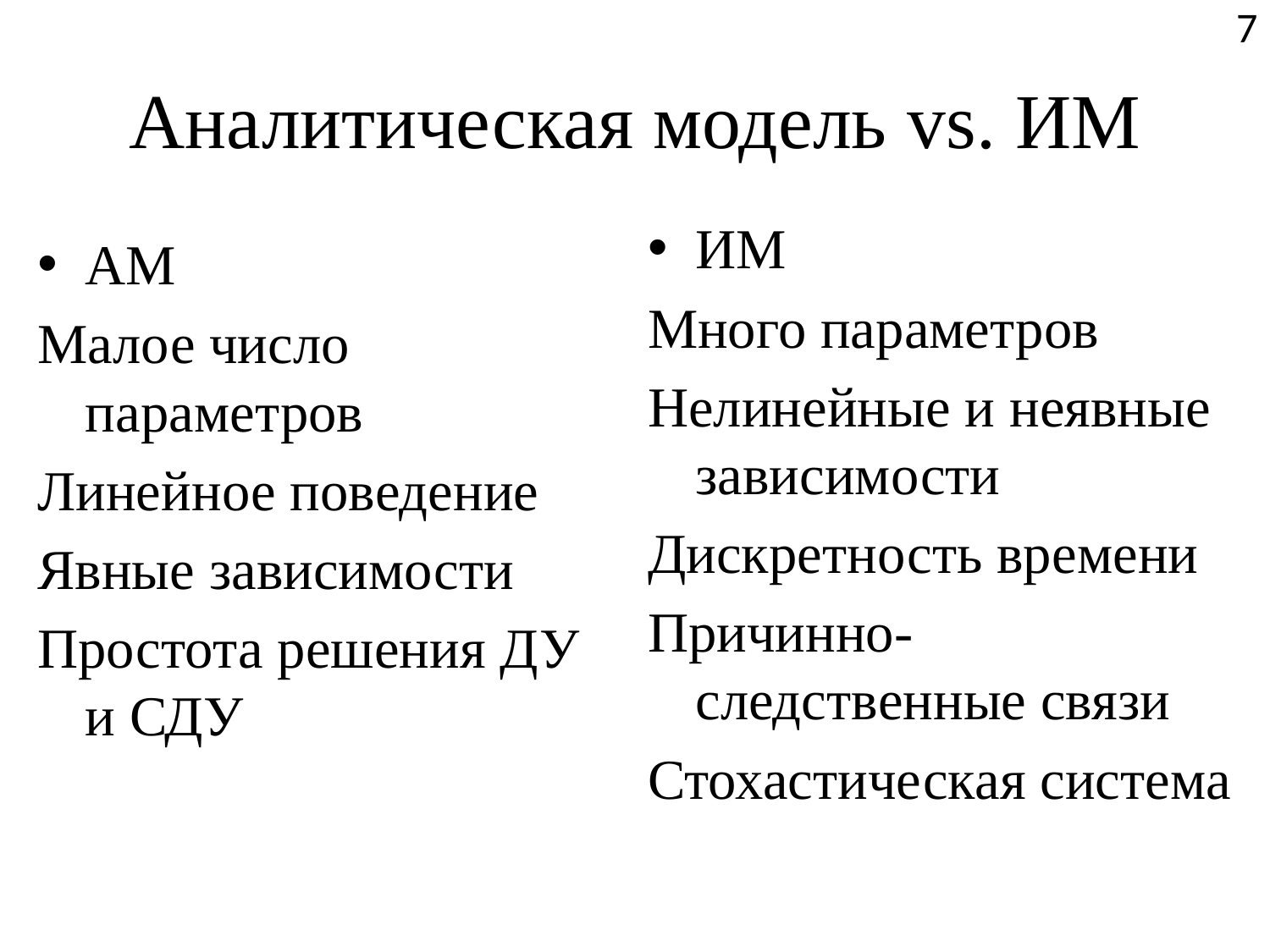

7
# Аналитическая модель vs. ИМ
ИМ
Много параметров
Нелинейные и неявные зависимости
Дискретность времени
Причинно-следственные связи
Стохастическая система

АМ
Малое число параметров
Линейное поведение
Явные зависимости
Простота решения ДУ и СДУ